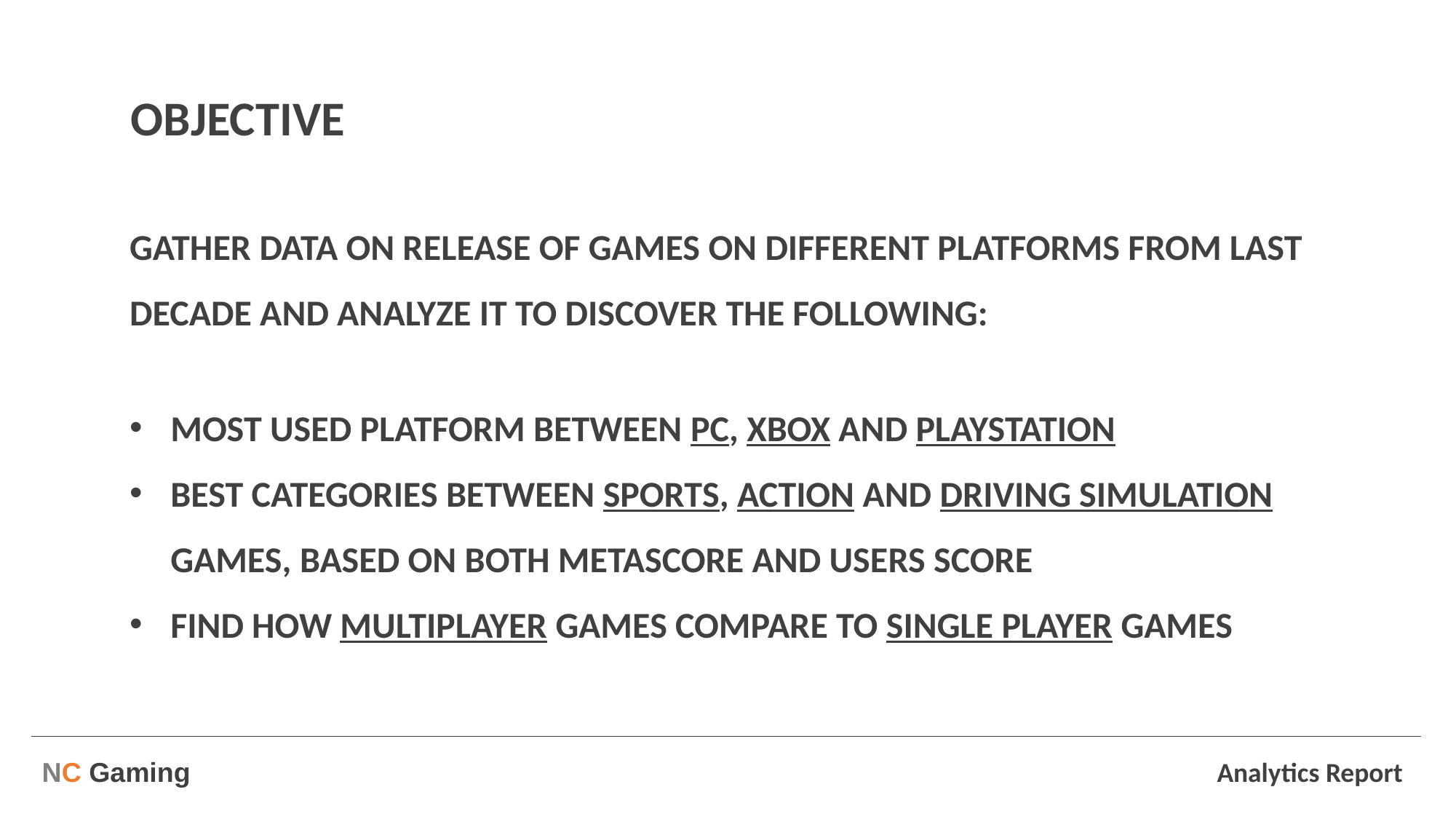

OBJECTIVE
GATHER DATA ON RELEASE OF GAMES ON DIFFERENT PLATFORMS FROM LAST DECADE AND ANALYZE IT TO DISCOVER THE FOLLOWING:
MOST USED PLATFORM BETWEEN PC, XBOX AND PLAYSTATION
BEST CATEGORIES BETWEEN SPORTS, ACTION AND DRIVING SIMULATION GAMES, BASED ON BOTH METASCORE AND USERS SCORE
FIND HOW MULTIPLAYER GAMES COMPARE TO SINGLE PLAYER GAMES
NC Gaming
Analytics Report